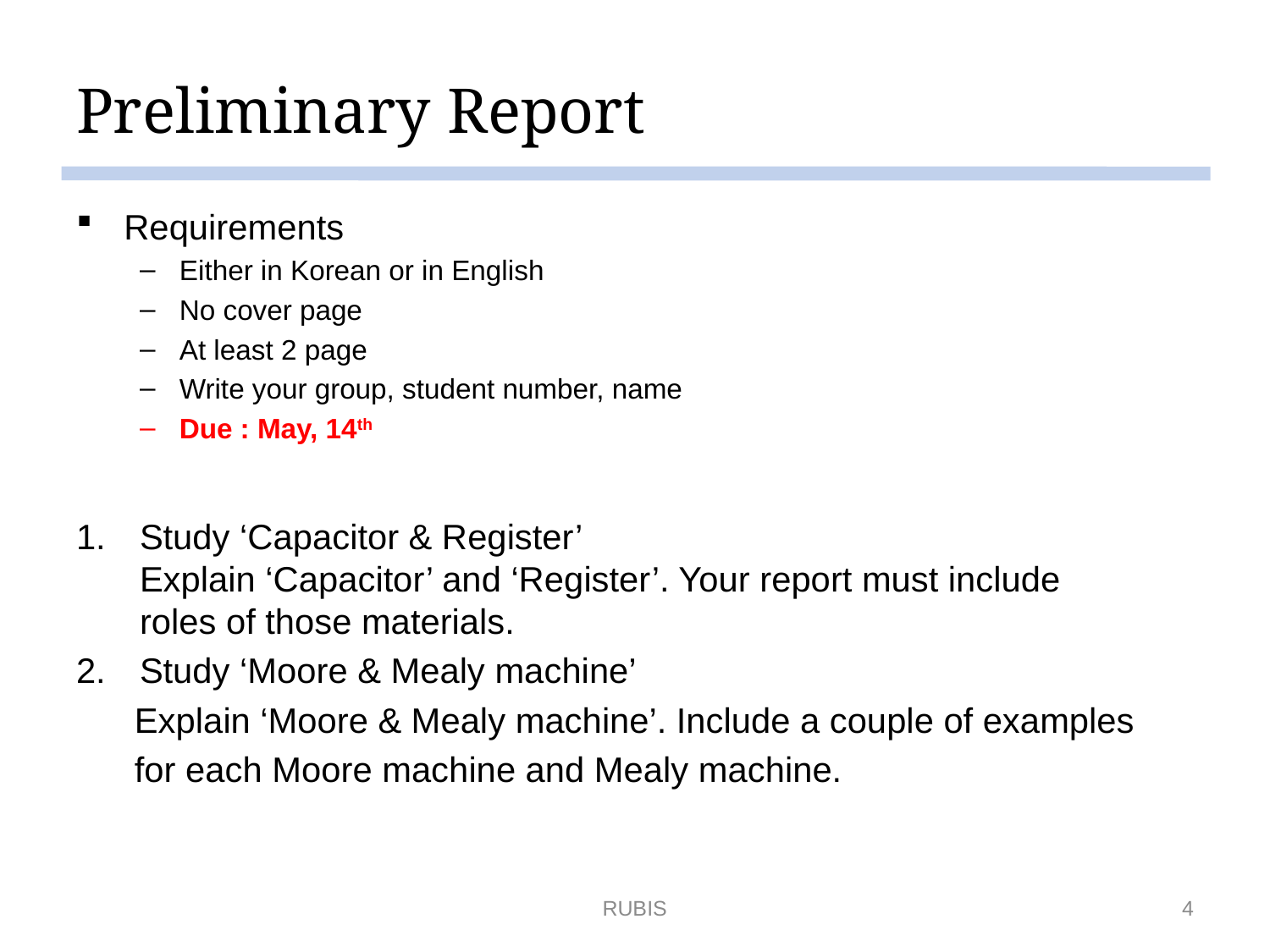

# Preliminary Report
Requirements
Either in Korean or in English
No cover page
At least 2 page
Write your group, student number, name
Due : May, 14th

Study ‘Capacitor & Register’
Explain ‘Capacitor’ and ‘Register’. Your report must include roles of those materials.
Study ‘Moore & Mealy machine’
      Explain ‘Moore & Mealy machine’. Include a couple of examples
      for each Moore machine and Mealy machine.

RUBIS
4